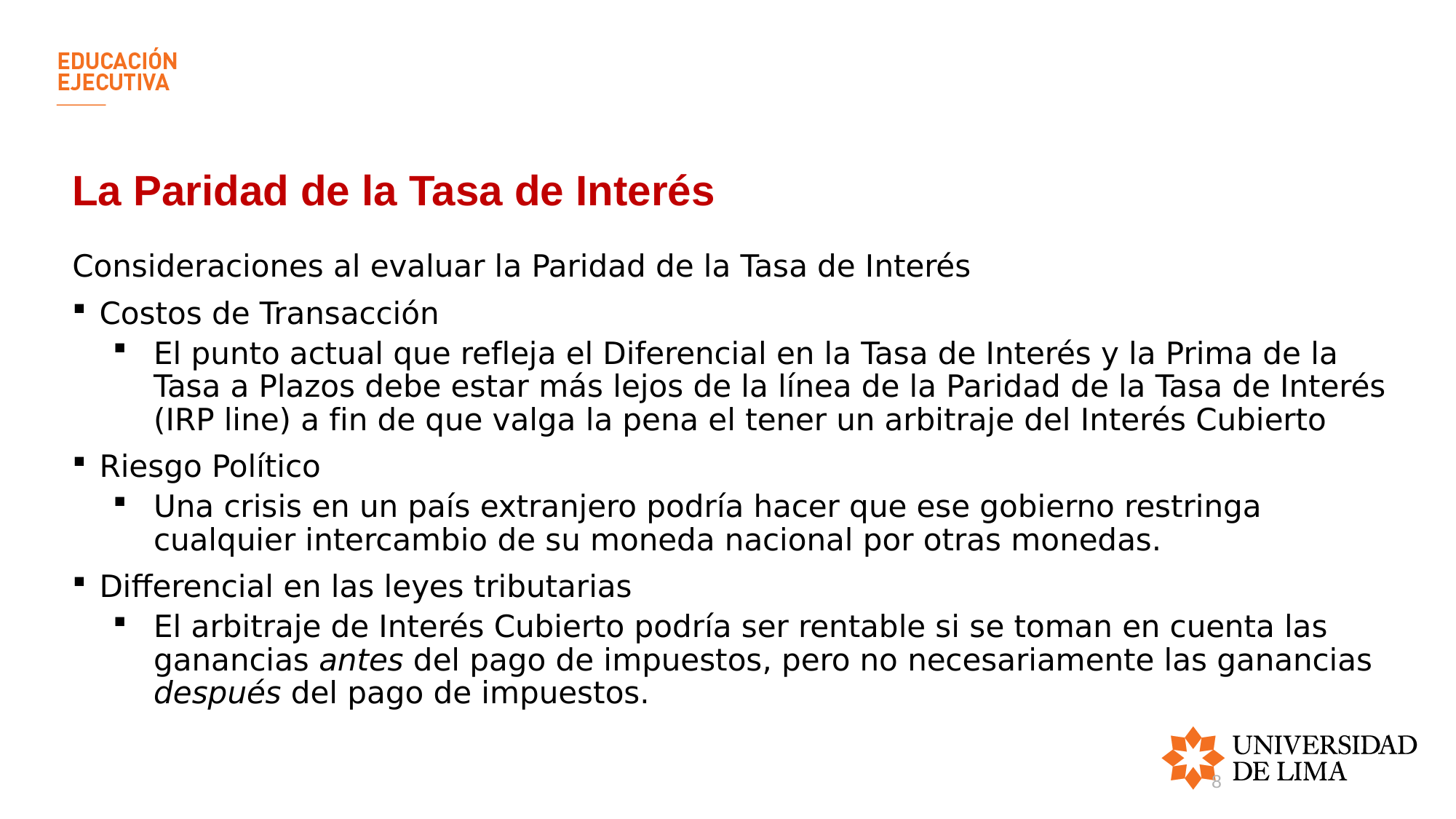

# La Paridad de la Tasa de Interés
Consideraciones al evaluar la Paridad de la Tasa de Interés
Costos de Transacción
El punto actual que refleja el Diferencial en la Tasa de Interés y la Prima de la Tasa a Plazos debe estar más lejos de la línea de la Paridad de la Tasa de Interés (IRP line) a fin de que valga la pena el tener un arbitraje del Interés Cubierto
Riesgo Político
Una crisis en un país extranjero podría hacer que ese gobierno restringa cualquier intercambio de su moneda nacional por otras monedas.
Differencial en las leyes tributarias
El arbitraje de Interés Cubierto podría ser rentable si se toman en cuenta las ganancias antes del pago de impuestos, pero no necesariamente las ganancias después del pago de impuestos.
8